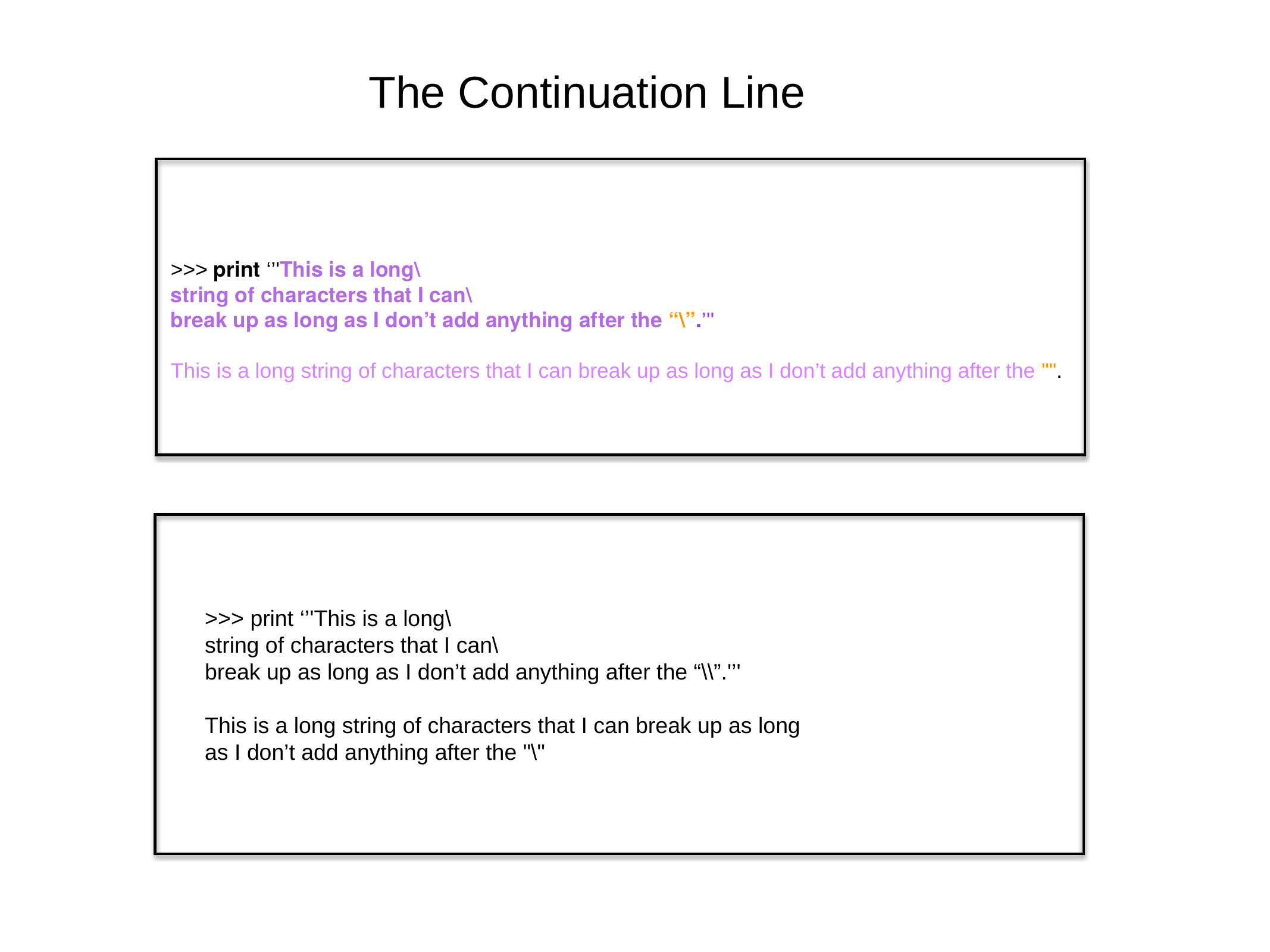

The Continuation Line

>>> print ‘’'This is a long\
string of characters that I can\
break up as long as I don’t add anything after the “\”.’''

This is a long string of characters that I can break up as long as I don’t add anything after the "".

>>> print ‘’'This is a long\
string of characters that I can\
break up as long as I don’t add anything after the “\\”.'’'

This is a long string of characters that I can break up as long
as I don’t add anything after the "\"